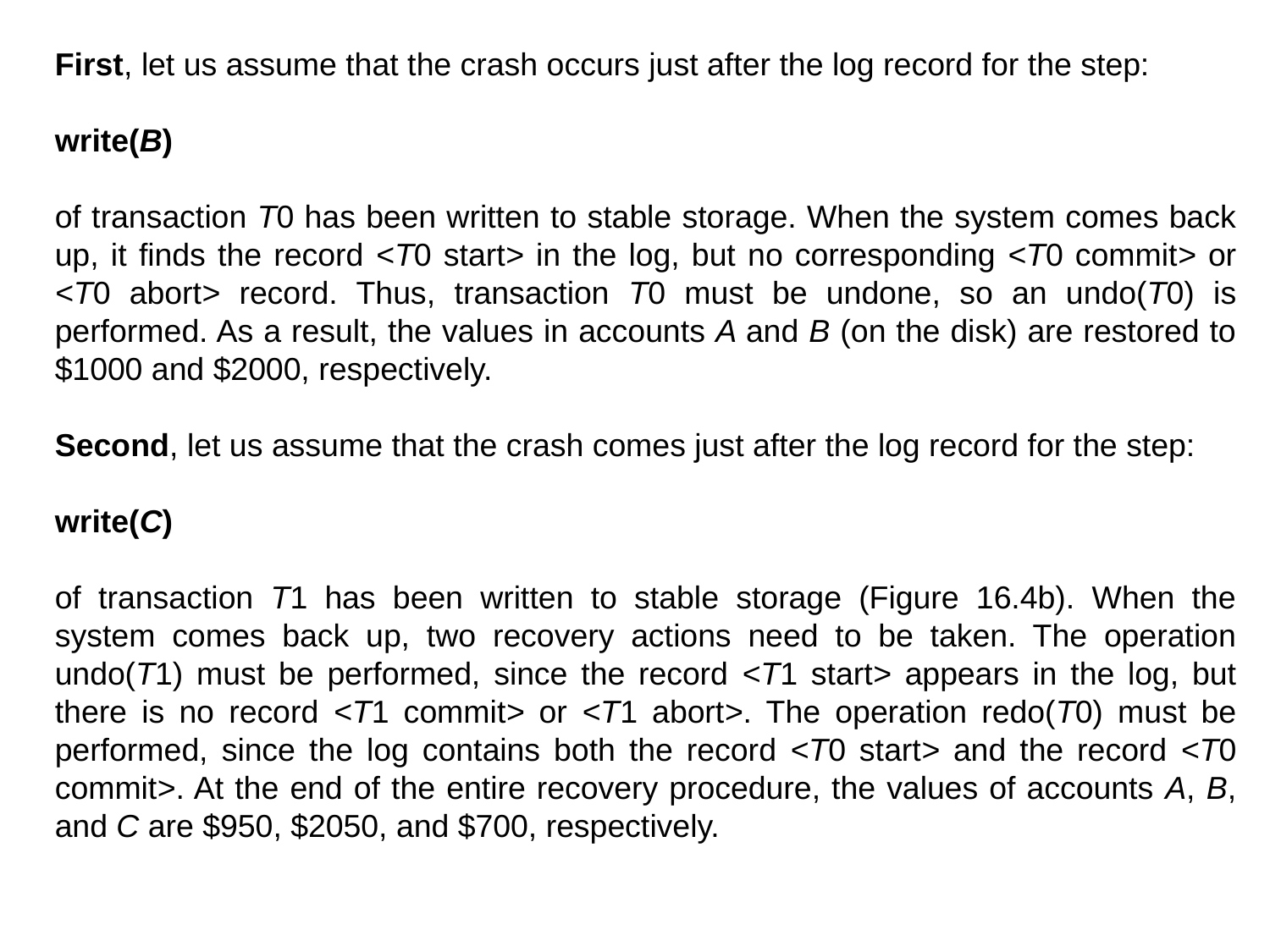

First, let us assume that the crash occurs just after the log record for the step:

write(B)

of transaction T0 has been written to stable storage. When the system comes back up, it finds the record <T0 start> in the log, but no corresponding <T0 commit> or <T0 abort> record. Thus, transaction T0 must be undone, so an undo(T0) is performed. As a result, the values in accounts A and B (on the disk) are restored to $1000 and $2000, respectively.

Second, let us assume that the crash comes just after the log record for the step:

write(C)

of transaction T1 has been written to stable storage (Figure 16.4b). When the system comes back up, two recovery actions need to be taken. The operation undo(T1) must be performed, since the record <T1 start> appears in the log, but there is no record <T1 commit> or <T1 abort>. The operation redo(T0) must be performed, since the log contains both the record <T0 start> and the record <T0 commit>. At the end of the entire recovery procedure, the values of accounts A, B, and C are $950, $2050, and $700, respectively.